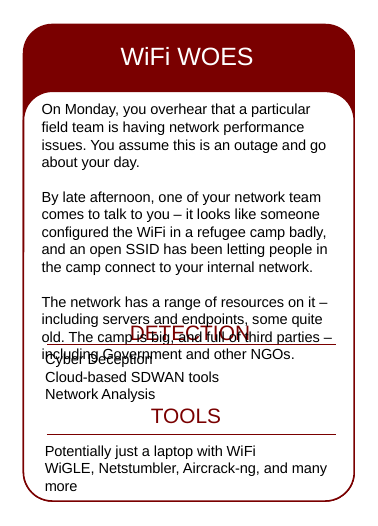

t
WiFi WOES
t
On Monday, you overhear that a particular field team is having network performance issues. You assume this is an outage and go about your day.
By late afternoon, one of your network team comes to talk to you – it looks like someone configured the WiFi in a refugee camp badly, and an open SSID has been letting people in the camp connect to your internal network.
The network has a range of resources on it – including servers and endpoints, some quite old. The camp is big, and full of third parties – including Government and other NGOs.
DETECTION
Cyber Deception
Cloud-based SDWAN tools
Network Analysis
TOOLS
Potentially just a laptop with WiFi
WiGLE, Netstumbler, Aircrack-ng, and many more